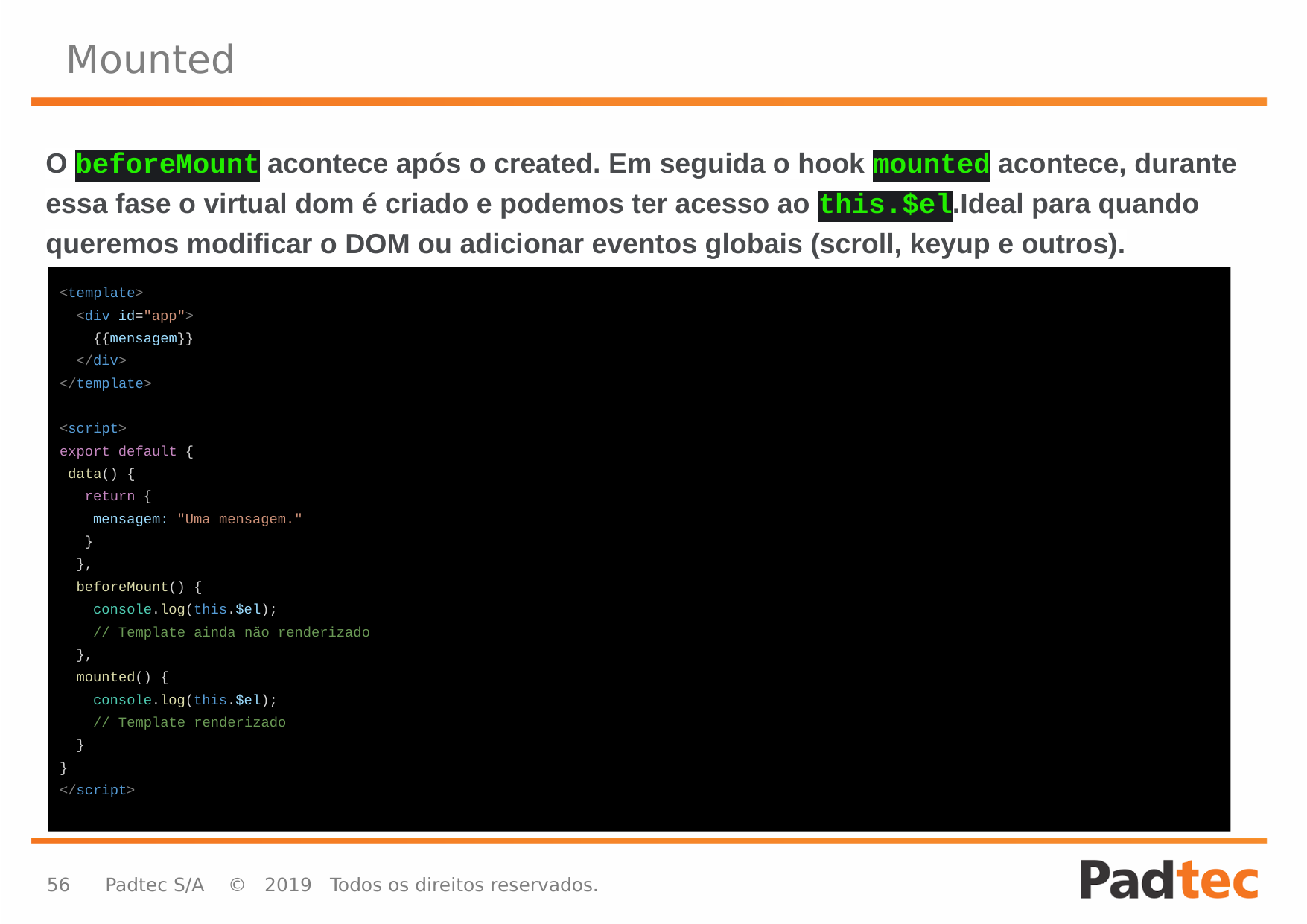

# Mounted
O beforeMount acontece após o created. Em seguida o hook mounted acontece, durante essa fase o virtual dom é criado e podemos ter acesso ao this.$el.Ideal para quando queremos modificar o DOM ou adicionar eventos globais (scroll, keyup e outros).

<template>
  <div id="app">
    {{mensagem}}
  </div>
</template>

<script>
export default {
 data() {
   return {
    mensagem: "Uma mensagem."
   }
  },
  beforeMount() {
    console.log(this.$el);
    // Template ainda não renderizado
  },
  mounted() {
    console.log(this.$el);
    // Template renderizado
  }
}
</script>